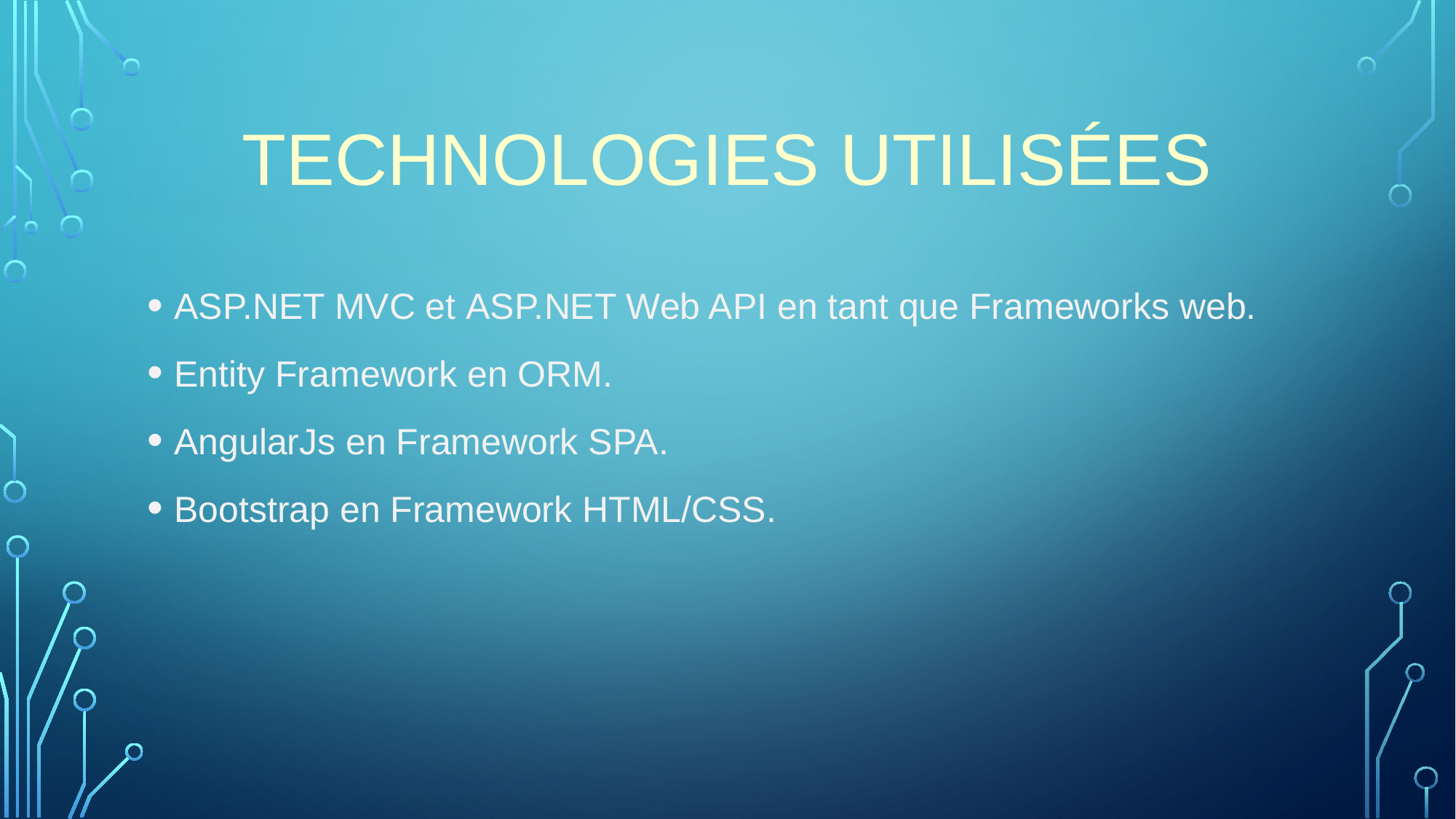

# Technologies utilisées
ASP.NET MVC et ASP.NET Web API en tant que Frameworks web.
Entity Framework en ORM.
AngularJs en Framework SPA.
Bootstrap en Framework HTML/CSS.